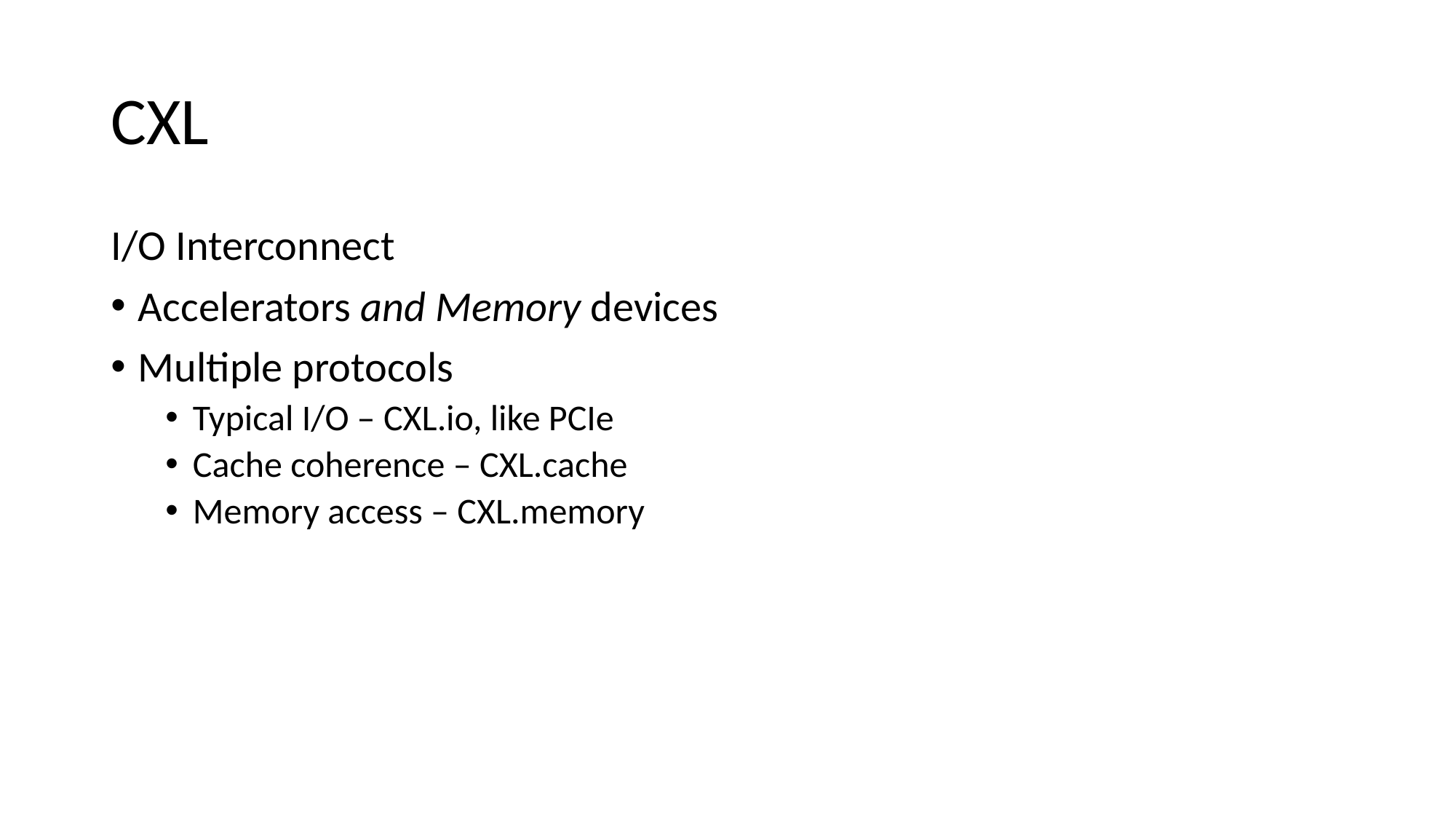

# CXL
I/O Interconnect
Accelerators and Memory devices
Multiple protocols
Typical I/O – CXL.io, like PCIe
Cache coherence – CXL.cache
Memory access – CXL.memory